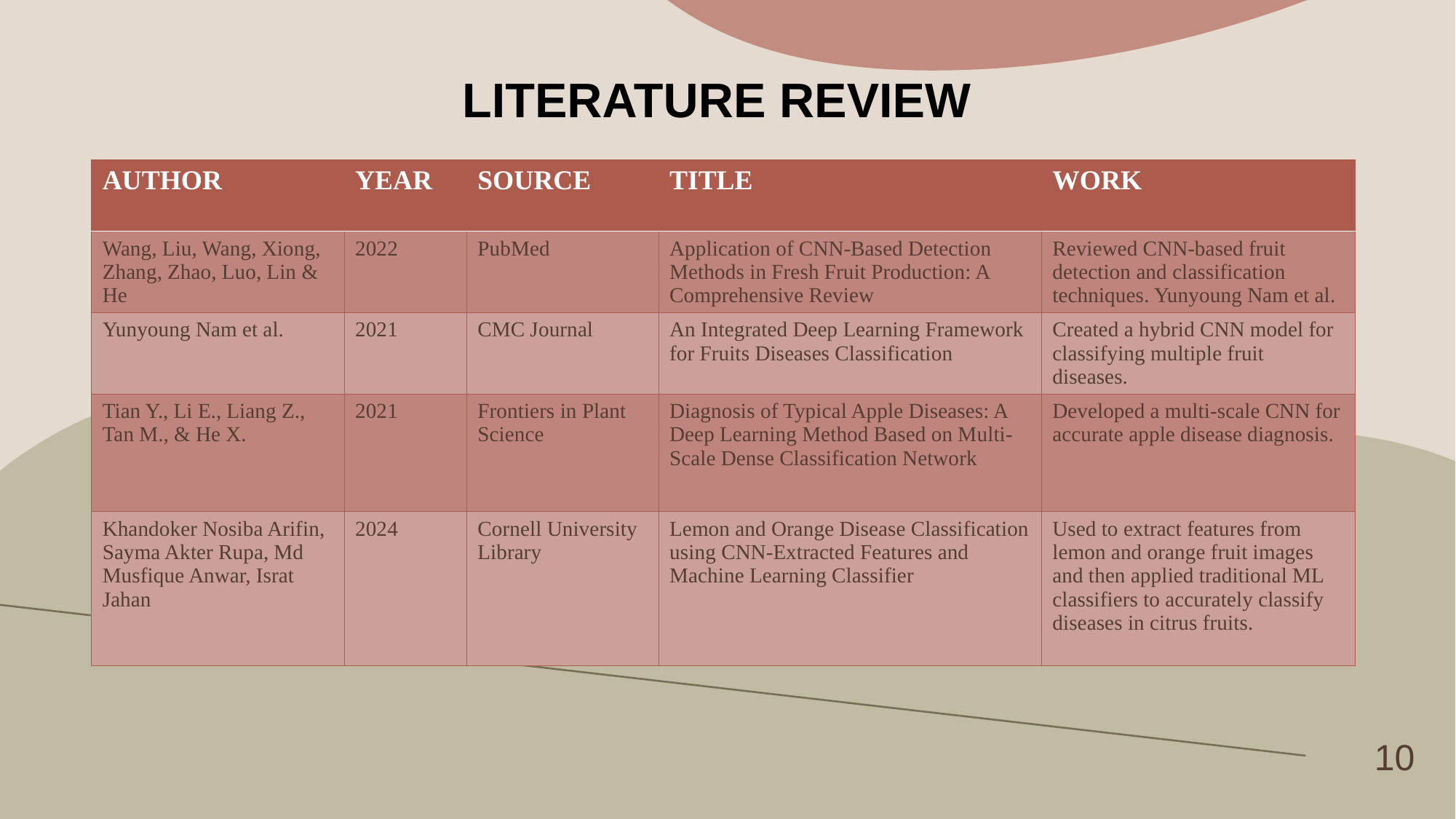

# LITERATURE REVIEW
| AUTHOR | YEAR | SOURCE | TITLE | WORK |
| --- | --- | --- | --- | --- |
| Wang, Liu, Wang, Xiong, Zhang, Zhao, Luo, Lin & He | 2022 | PubMed | Application of CNN-Based Detection Methods in Fresh Fruit Production: A Comprehensive Review | Reviewed CNN-based fruit detection and classification techniques. Yunyoung Nam et al. |
| Yunyoung Nam et al. | 2021 | CMC Journal | An Integrated Deep Learning Framework for Fruits Diseases Classification | Created a hybrid CNN model for classifying multiple fruit diseases. |
| Tian Y., Li E., Liang Z., Tan M., & He X. | 2021 | Frontiers in Plant Science | Diagnosis of Typical Apple Diseases: A Deep Learning Method Based on Multi-Scale Dense Classification Network | Developed a multi-scale CNN for accurate apple disease diagnosis. |
| Khandoker Nosiba Arifin, Sayma Akter Rupa, Md Musfique Anwar, Israt Jahan | 2024 | Cornell University Library | Lemon and Orange Disease Classification using CNN-Extracted Features and Machine Learning Classifier | Used to extract features from lemon and orange fruit images and then applied traditional ML classifiers to accurately classify diseases in citrus fruits. |
10